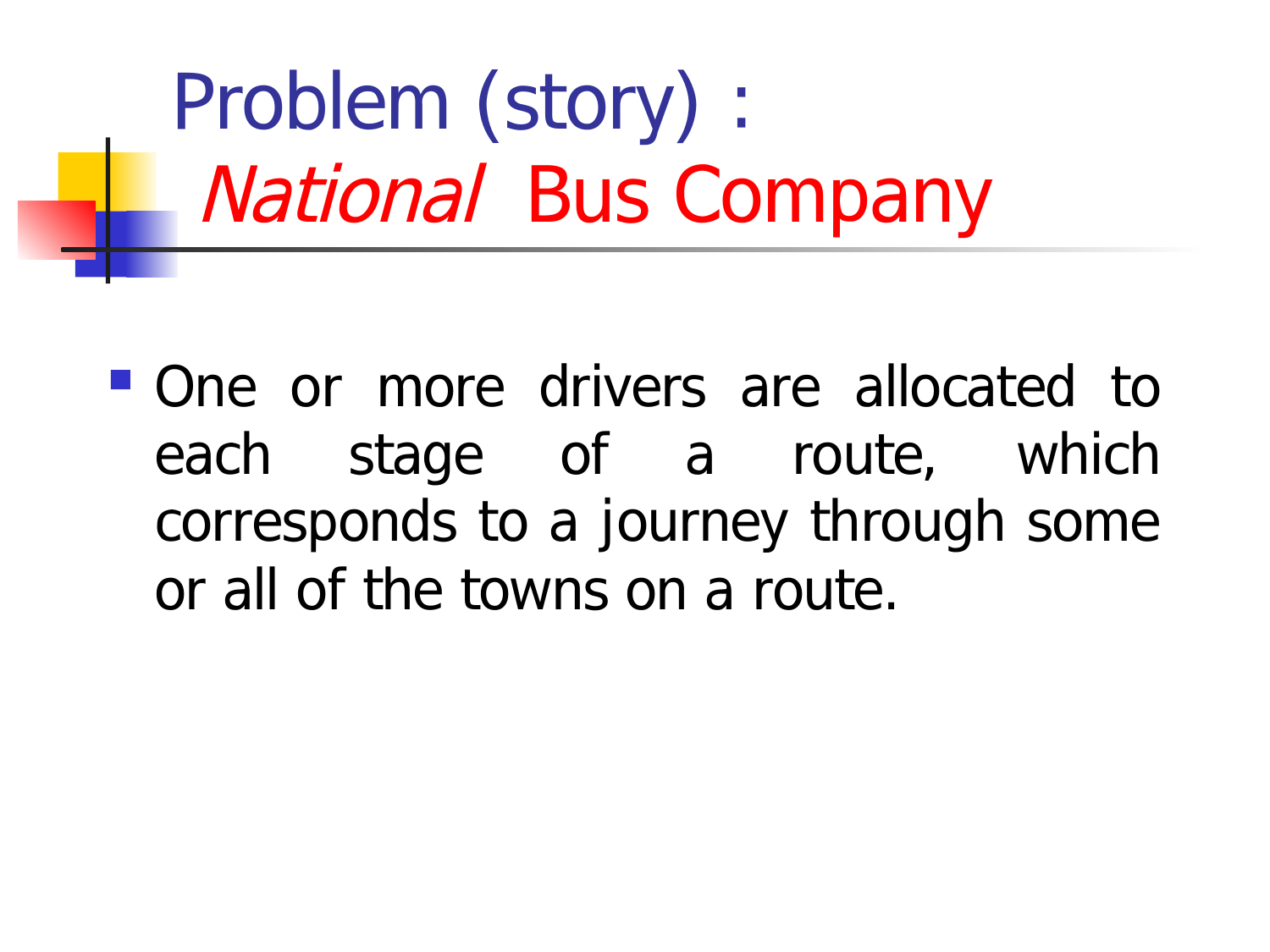

# Problem (story) : National  Bus Company
One or more drivers are allocated to each stage of a route, which corresponds to a journey through some or all of the towns on a route.